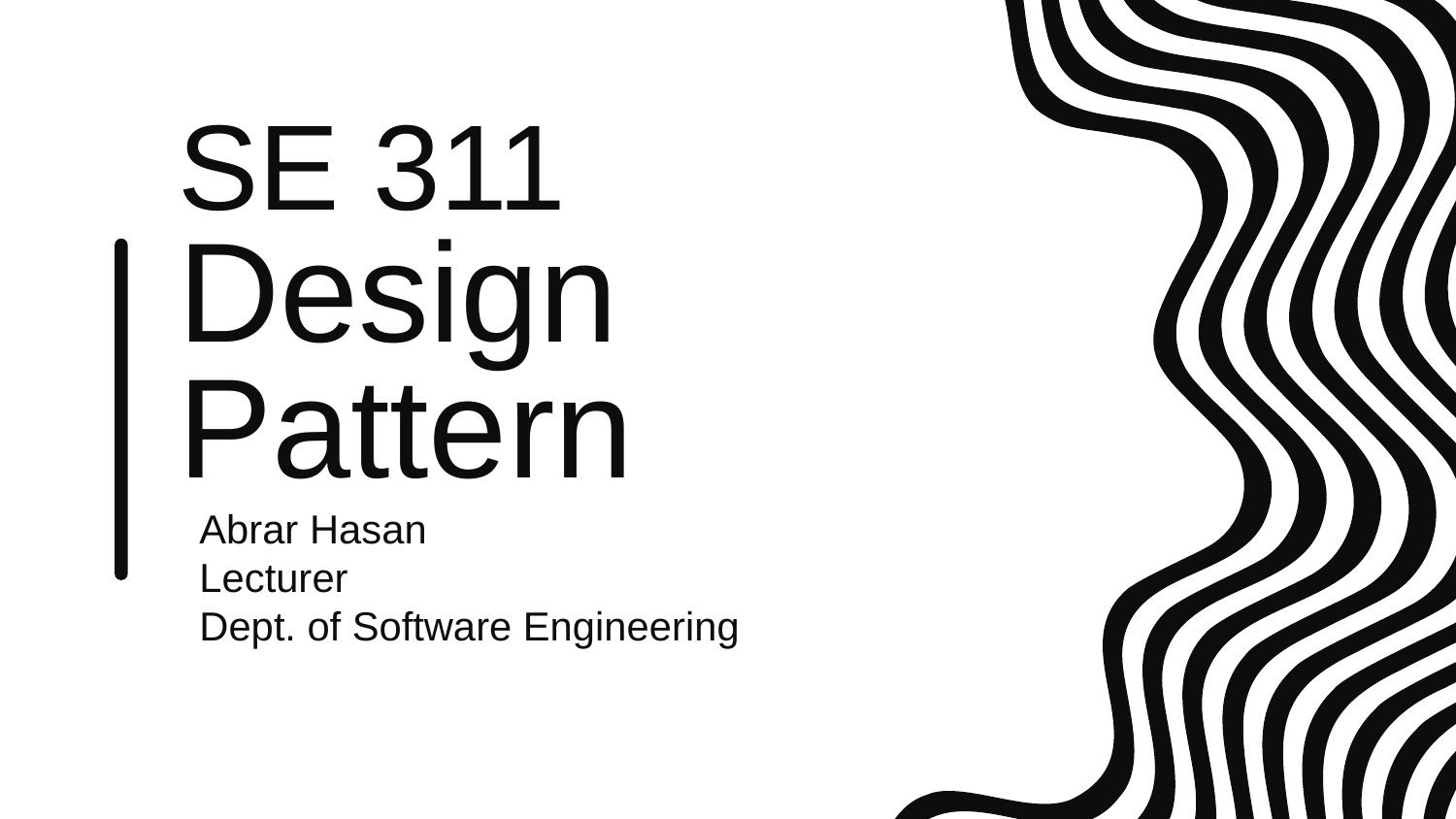

# SE 311 Design Pattern
Abrar Hasan
Lecturer
Dept. of Software Engineering